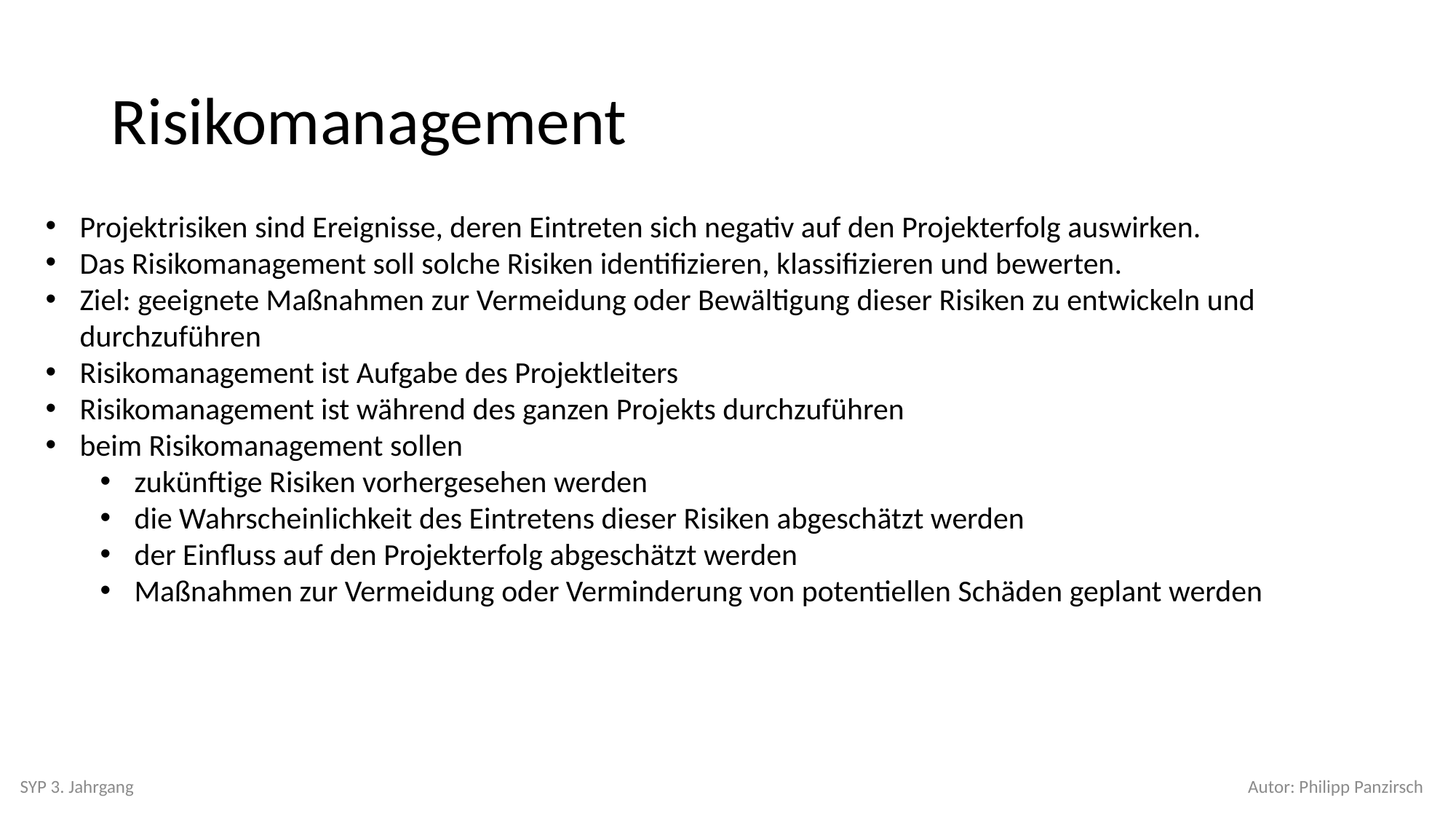

# Risikomanagement
Projektrisiken sind Ereignisse, deren Eintreten sich negativ auf den Projekterfolg auswirken.
Das Risikomanagement soll solche Risiken identifizieren, klassifizieren und bewerten.
Ziel: geeignete Maßnahmen zur Vermeidung oder Bewältigung dieser Risiken zu entwickeln und durchzuführen
Risikomanagement ist Aufgabe des Projektleiters
Risikomanagement ist während des ganzen Projekts durchzuführen
beim Risikomanagement sollen
zukünftige Risiken vorhergesehen werden
die Wahrscheinlichkeit des Eintretens dieser Risiken abgeschätzt werden
der Einfluss auf den Projekterfolg abgeschätzt werden
Maßnahmen zur Vermeidung oder Verminderung von potentiellen Schäden geplant werden
SYP 3. Jahrgang
Autor: Philipp Panzirsch